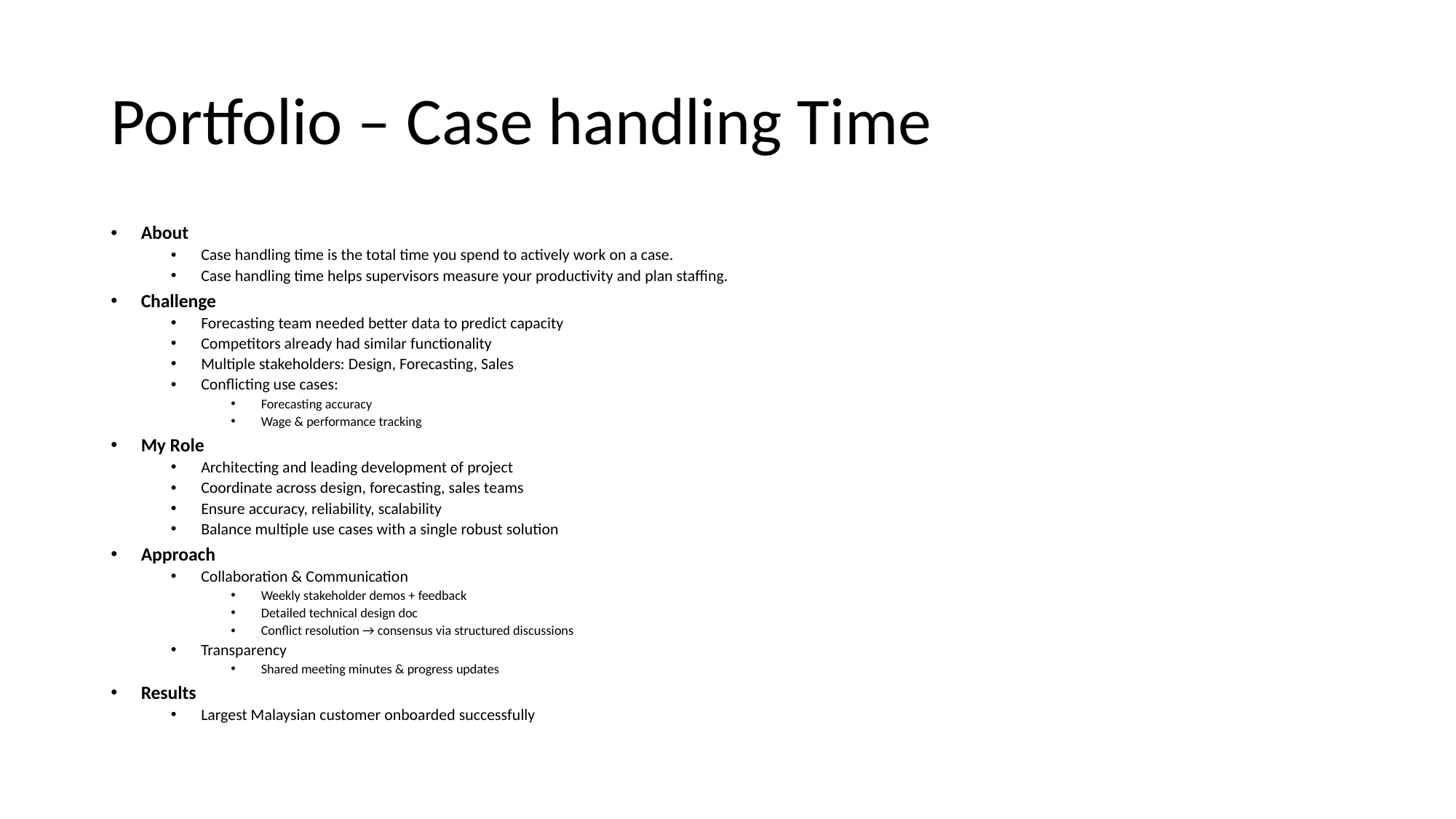

# Portfolio – Case handling Time
About
Case handling time is the total time you spend to actively work on a case.
Case handling time helps supervisors measure your productivity and plan staffing.
Challenge
Forecasting team needed better data to predict capacity
Competitors already had similar functionality
Multiple stakeholders: Design, Forecasting, Sales
Conflicting use cases:
Forecasting accuracy
Wage & performance tracking
My Role
Architecting and leading development of project
Coordinate across design, forecasting, sales teams
Ensure accuracy, reliability, scalability
Balance multiple use cases with a single robust solution
Approach
Collaboration & Communication
Weekly stakeholder demos + feedback
Detailed technical design doc
Conflict resolution → consensus via structured discussions
Transparency
Shared meeting minutes & progress updates
Results
Largest Malaysian customer onboarded successfully